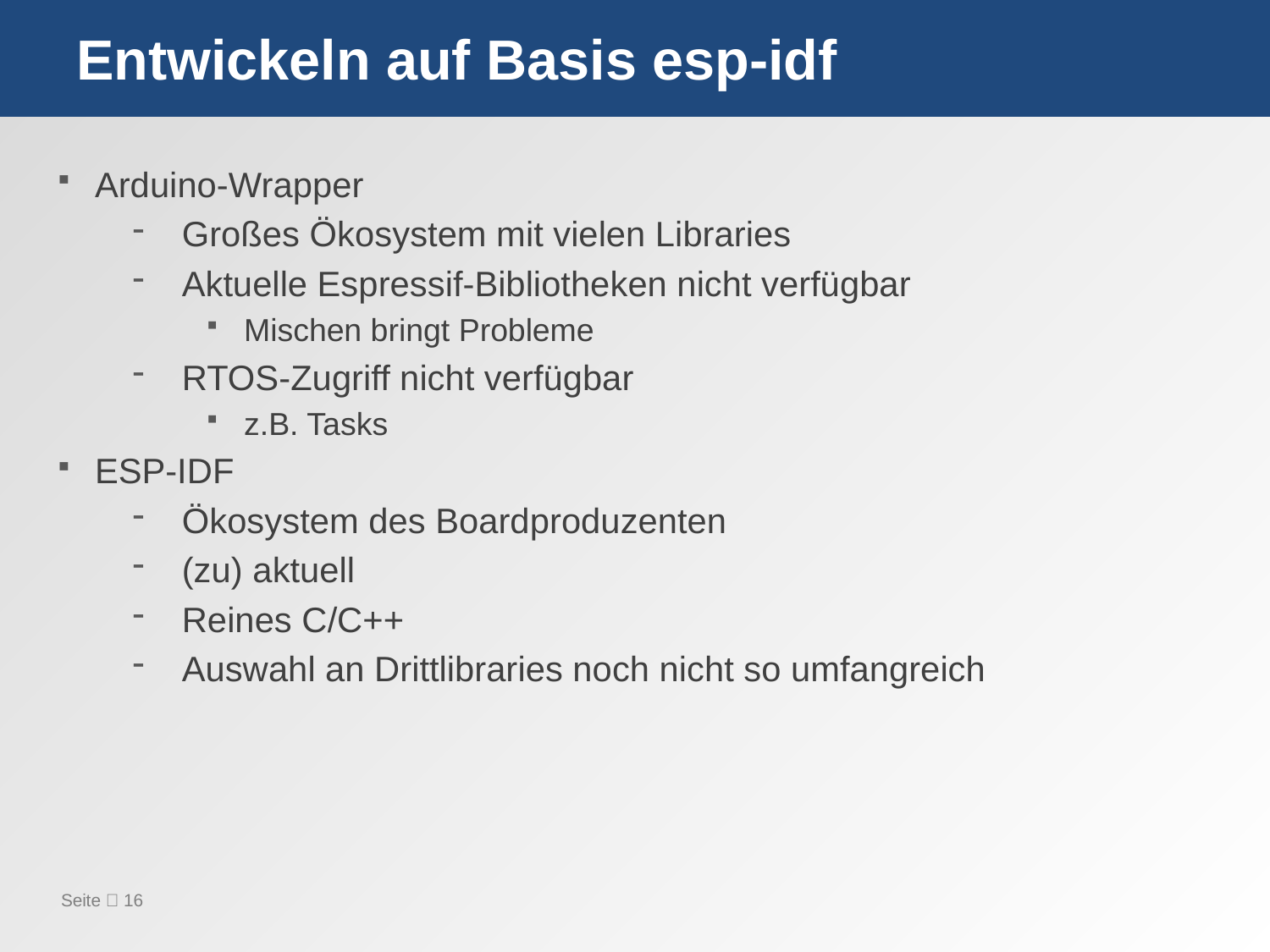

# Entwickeln auf Basis esp-idf
Arduino-Wrapper
Großes Ökosystem mit vielen Libraries
Aktuelle Espressif-Bibliotheken nicht verfügbar
Mischen bringt Probleme
RTOS-Zugriff nicht verfügbar
z.B. Tasks
ESP-IDF
Ökosystem des Boardproduzenten
(zu) aktuell
Reines C/C++
Auswahl an Drittlibraries noch nicht so umfangreich